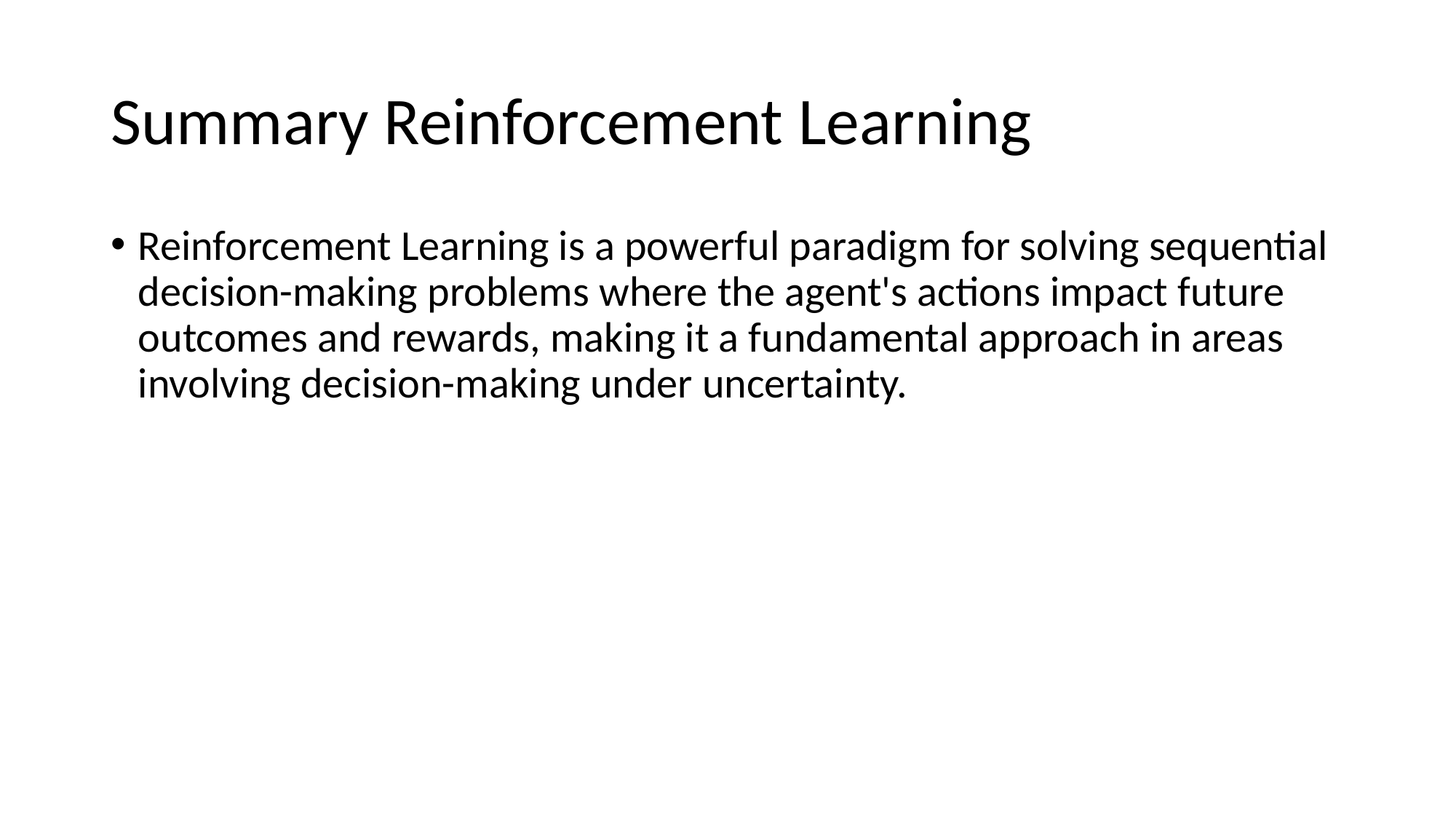

# Summary Reinforcement Learning
Reinforcement Learning is a powerful paradigm for solving sequential decision-making problems where the agent's actions impact future outcomes and rewards, making it a fundamental approach in areas involving decision-making under uncertainty.